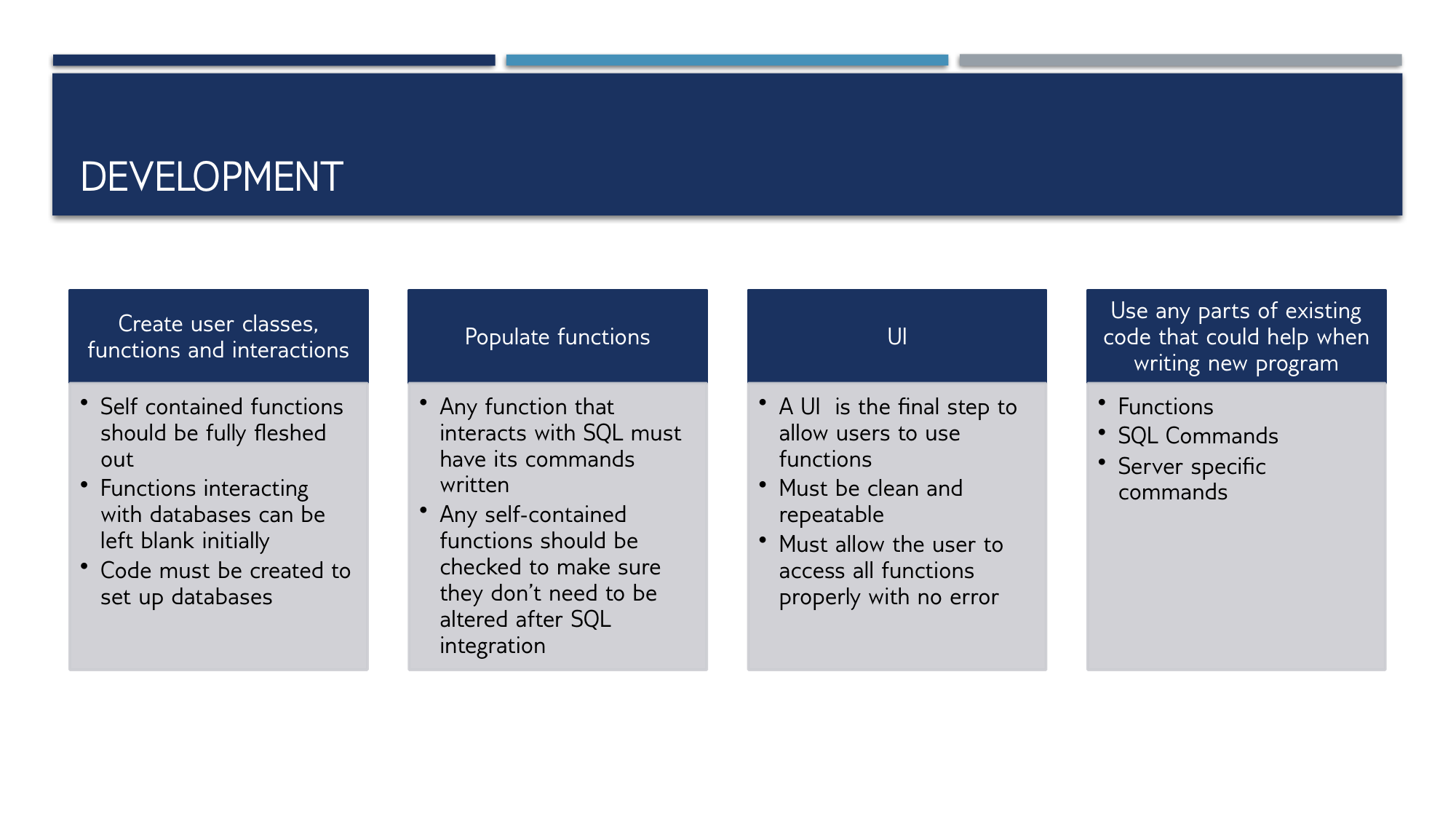

# Development
Create user classes, functions and interactions
Self contained functions should be fully fleshed out
Functions interacting with databases can be left blank initially
Code must be created to set up databases
Populate functions
Any function that interacts with SQL must have its commands written
Any self-contained functions should be checked to make sure they don’t need to be altered after SQL integration
UI
A UI  is the final step to allow users to use functions
Must be clean and repeatable
Must allow the user to access all functions properly with no error
Use any parts of existing code that could help when writing new program
Functions
SQL Commands
Server specific commands